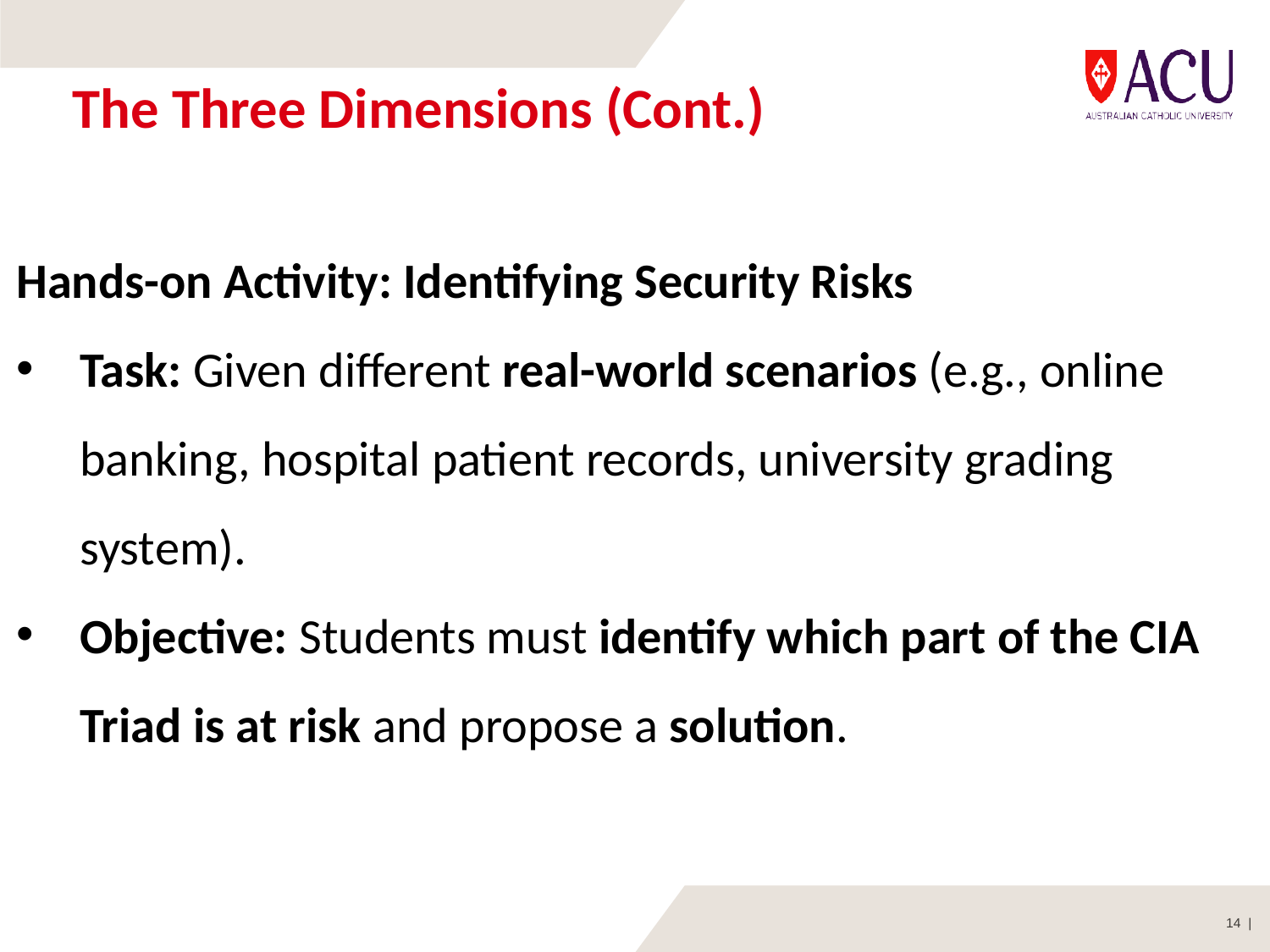

# The Three Dimensions (Cont.)
Hands-on Activity: Identifying Security Risks
Task: Given different real-world scenarios (e.g., online banking, hospital patient records, university grading system).
Objective: Students must identify which part of the CIA Triad is at risk and propose a solution.
14 |